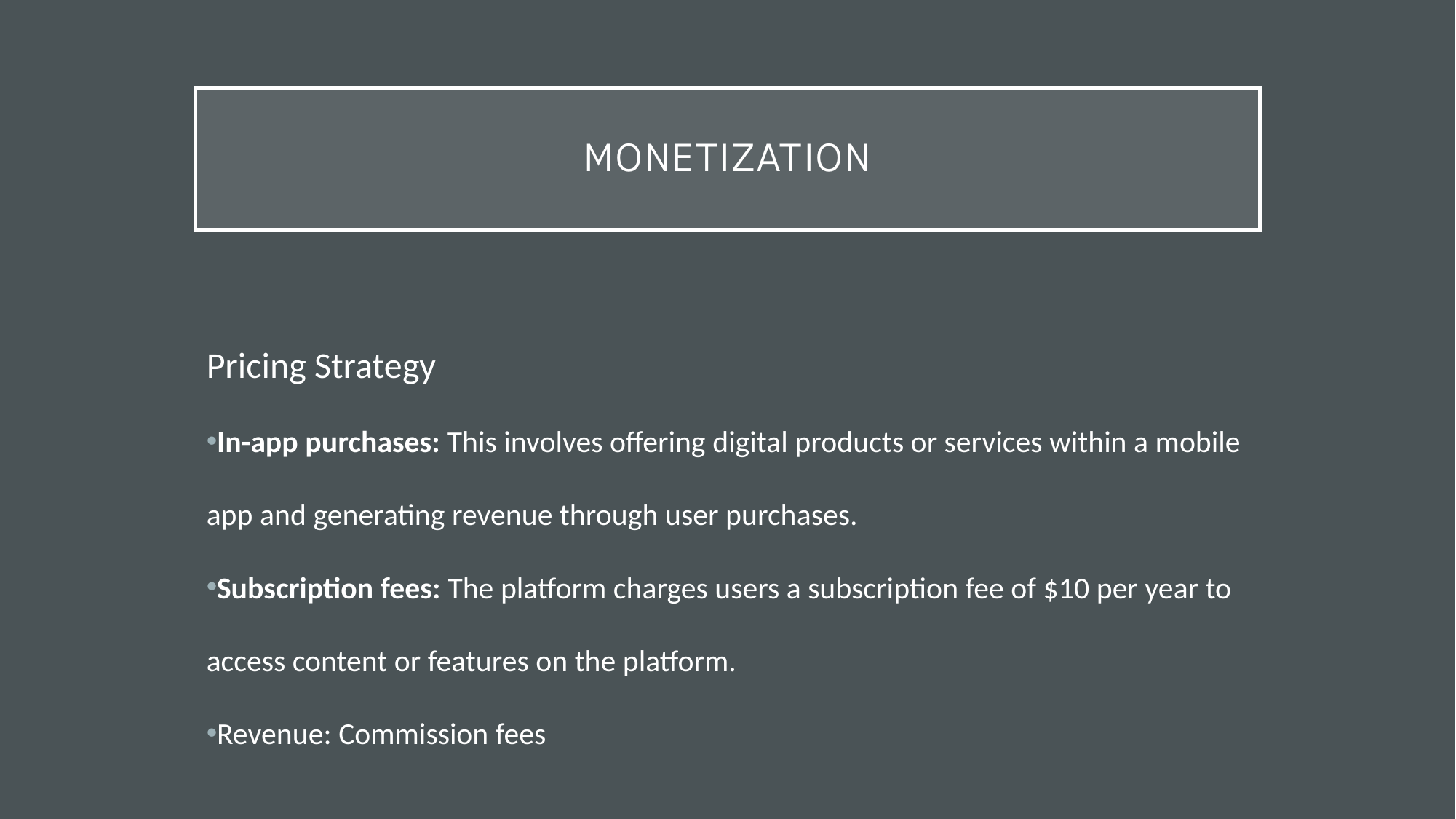

# Monetization
Pricing Strategy
In-app purchases: This involves offering digital products or services within a mobile app and generating revenue through user purchases.
Subscription fees: The platform charges users a subscription fee of $10 per year to access content or features on the platform.
Revenue: Commission fees